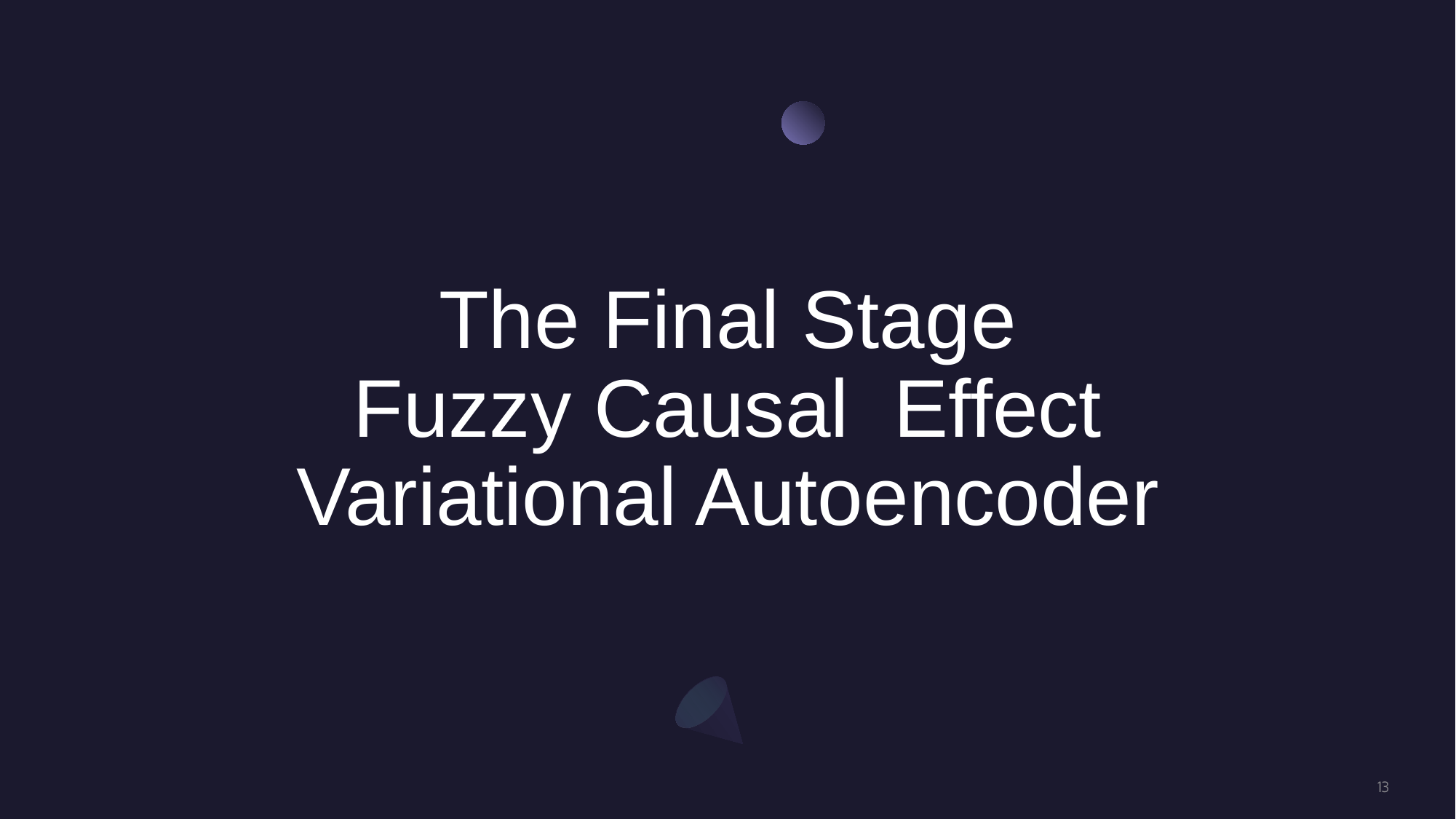

# The Final Stage Fuzzy Causal  Effect Variational Autoencoder

13